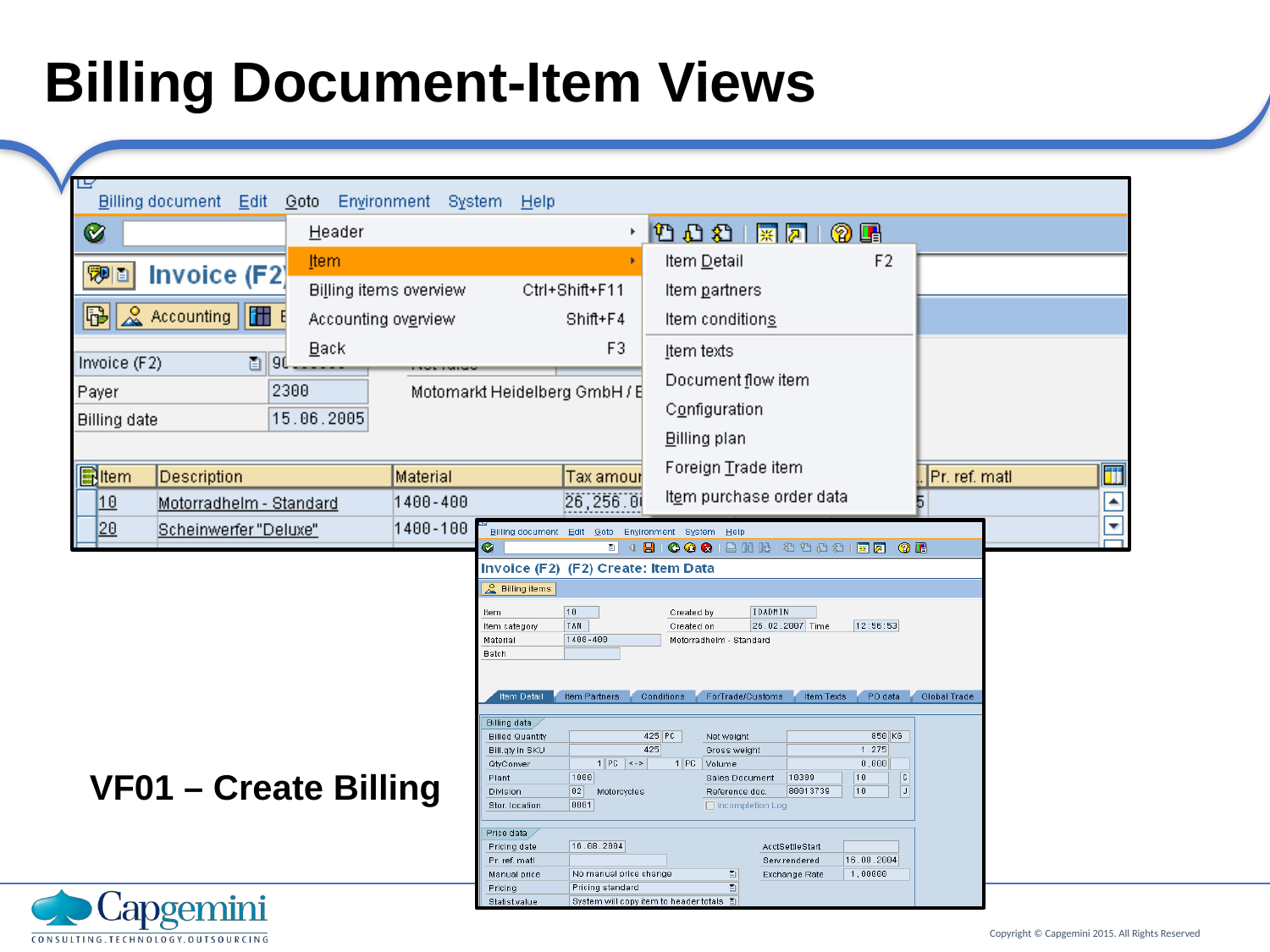

Billing Document-Item Views

VF01 – Create Billing